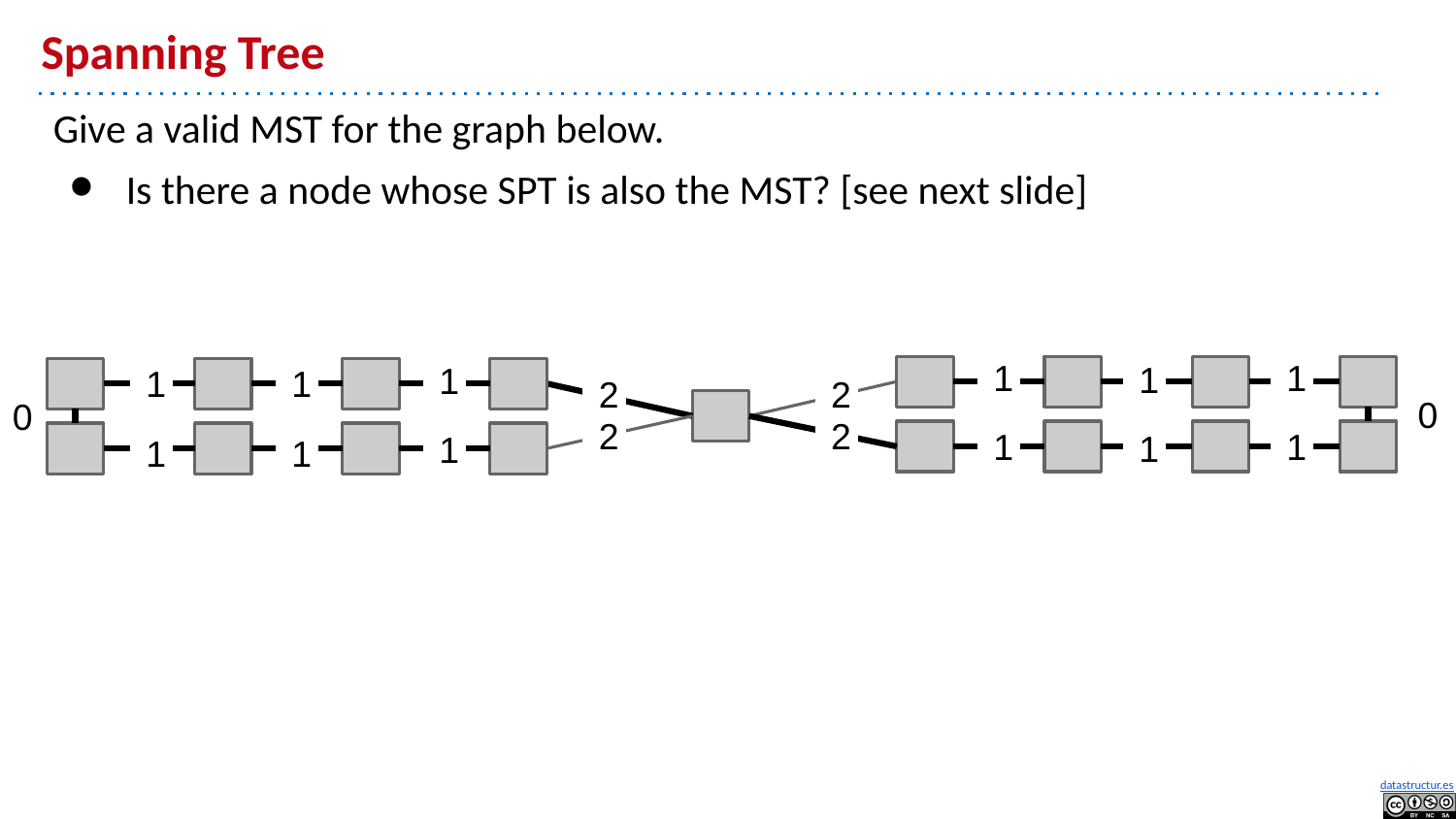

# Spanning Tree
Give a valid MST for the graph below.
Is there a node whose SPT is also the MST? [see next slide]

1
1
1

1
1
1
2
2

0
0
2
2

1
1
1
1
1
1